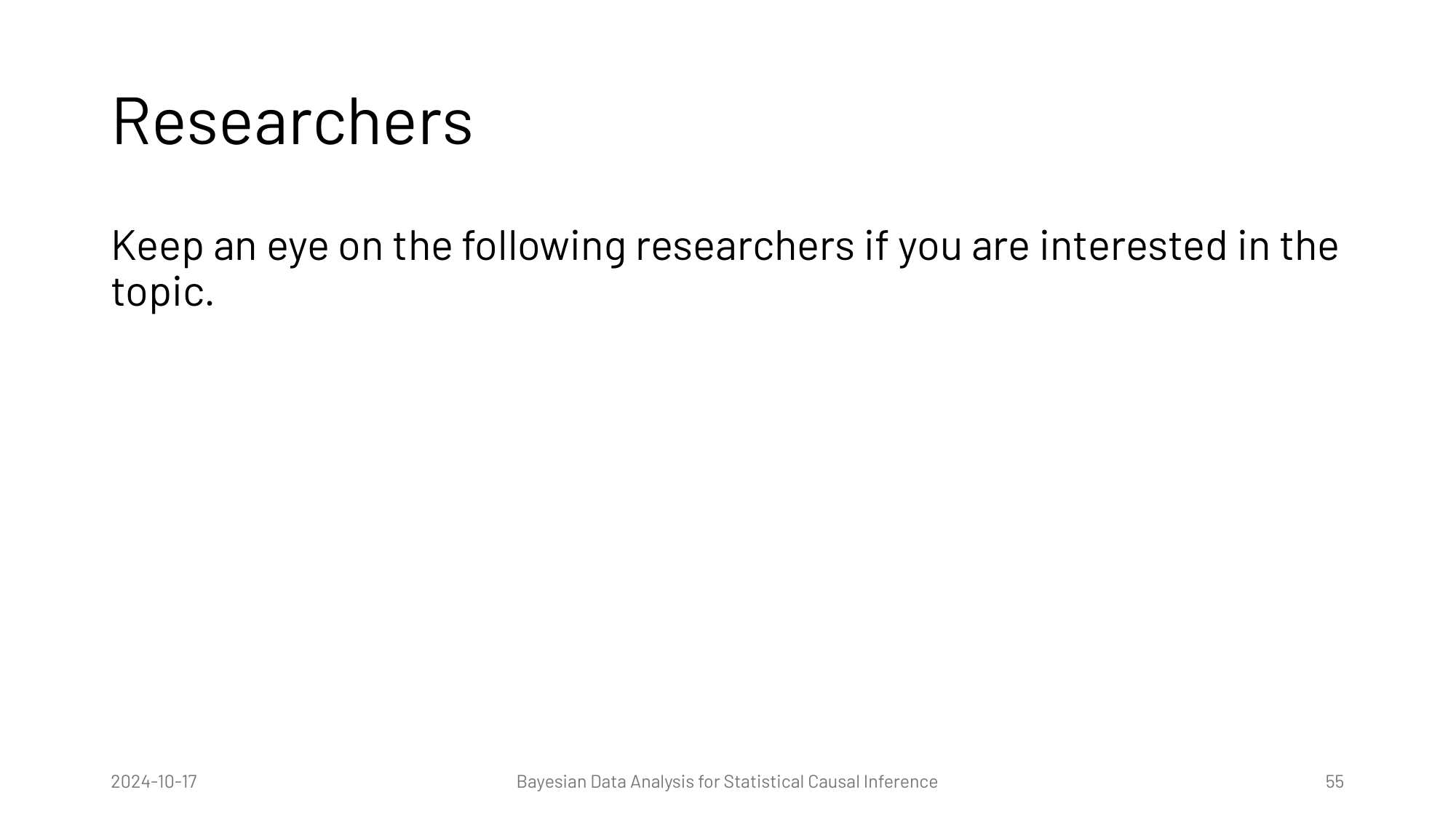

# Researchers
Keep an eye on the following researchers if you are interested in the topic.
2024-10-17
Bayesian Data Analysis for Statistical Causal Inference
55